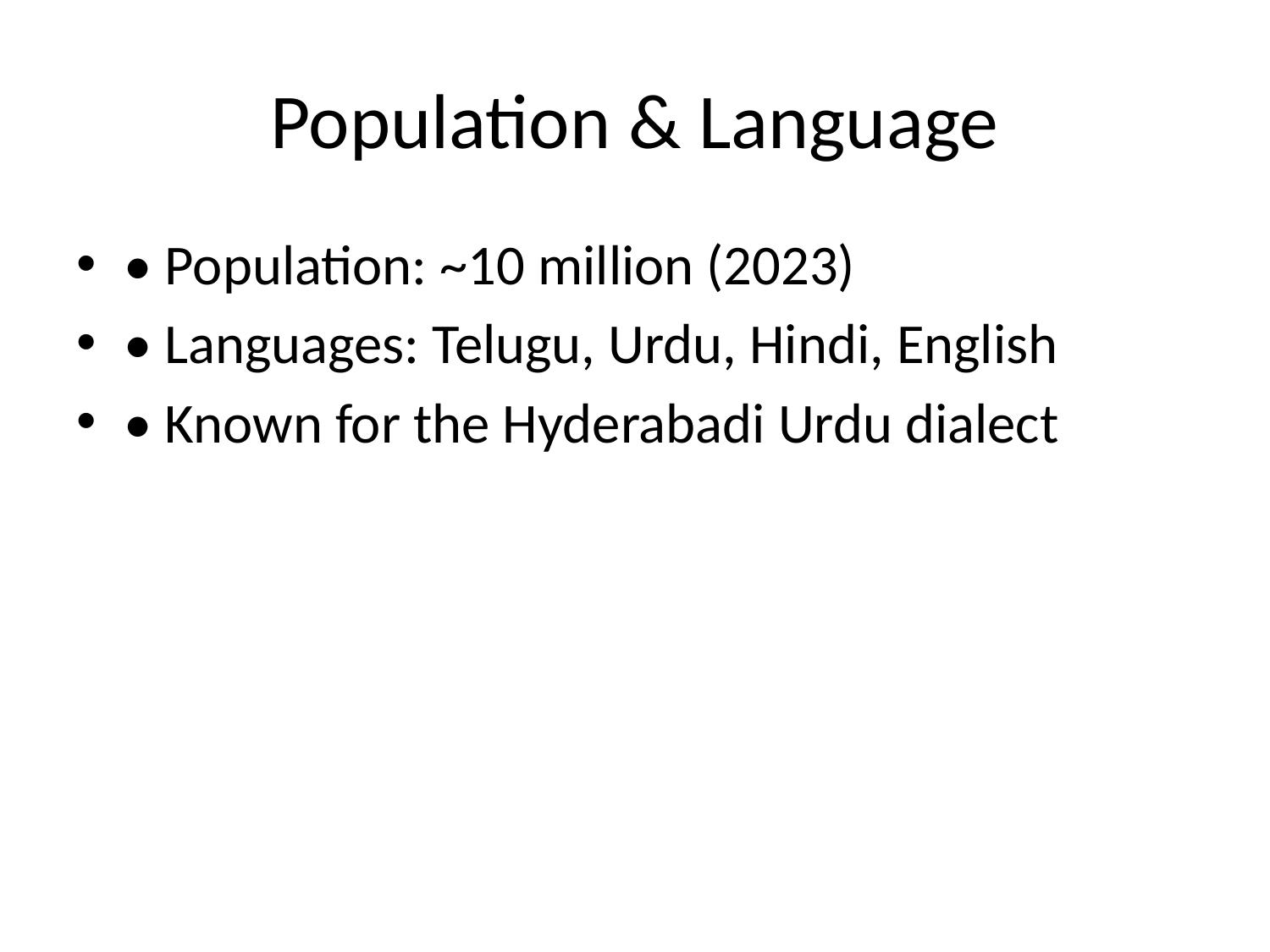

# Population & Language
• Population: ~10 million (2023)
• Languages: Telugu, Urdu, Hindi, English
• Known for the Hyderabadi Urdu dialect